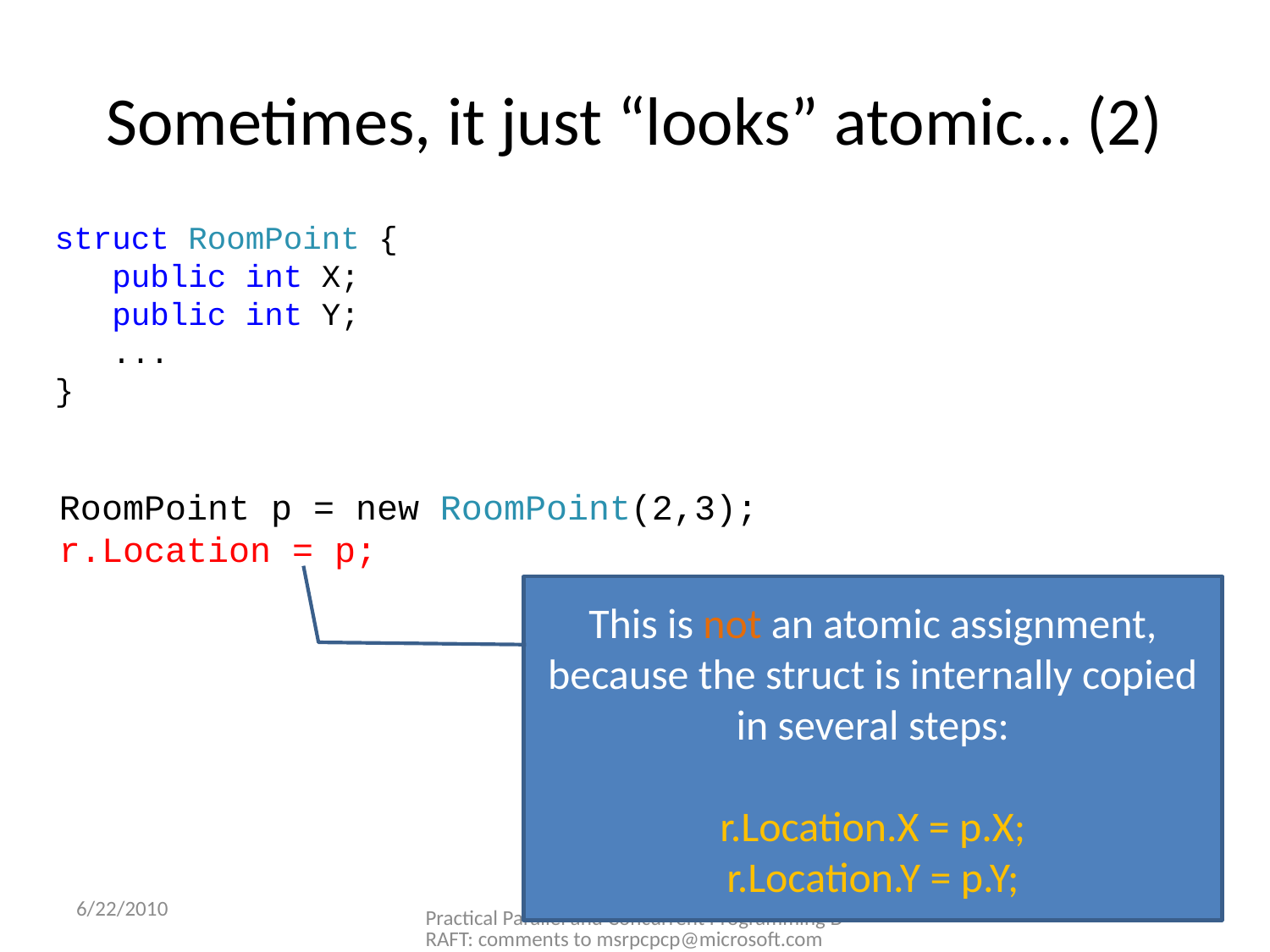

# Sometimes, it just “looks” atomic… (2)
struct RoomPoint {
   public int X;
   public int Y;
   ...
}

RoomPoint p = new RoomPoint(2,3);
r.Location = p;
This is not an atomic assignment, because the struct is internally copied in several steps:

r.Location.X = p.X;
r.Location.Y = p.Y;
6/22/2010
Practical Parallel and Concurrent Programming DRAFT: comments to msrpcpcp@microsoft.com
9